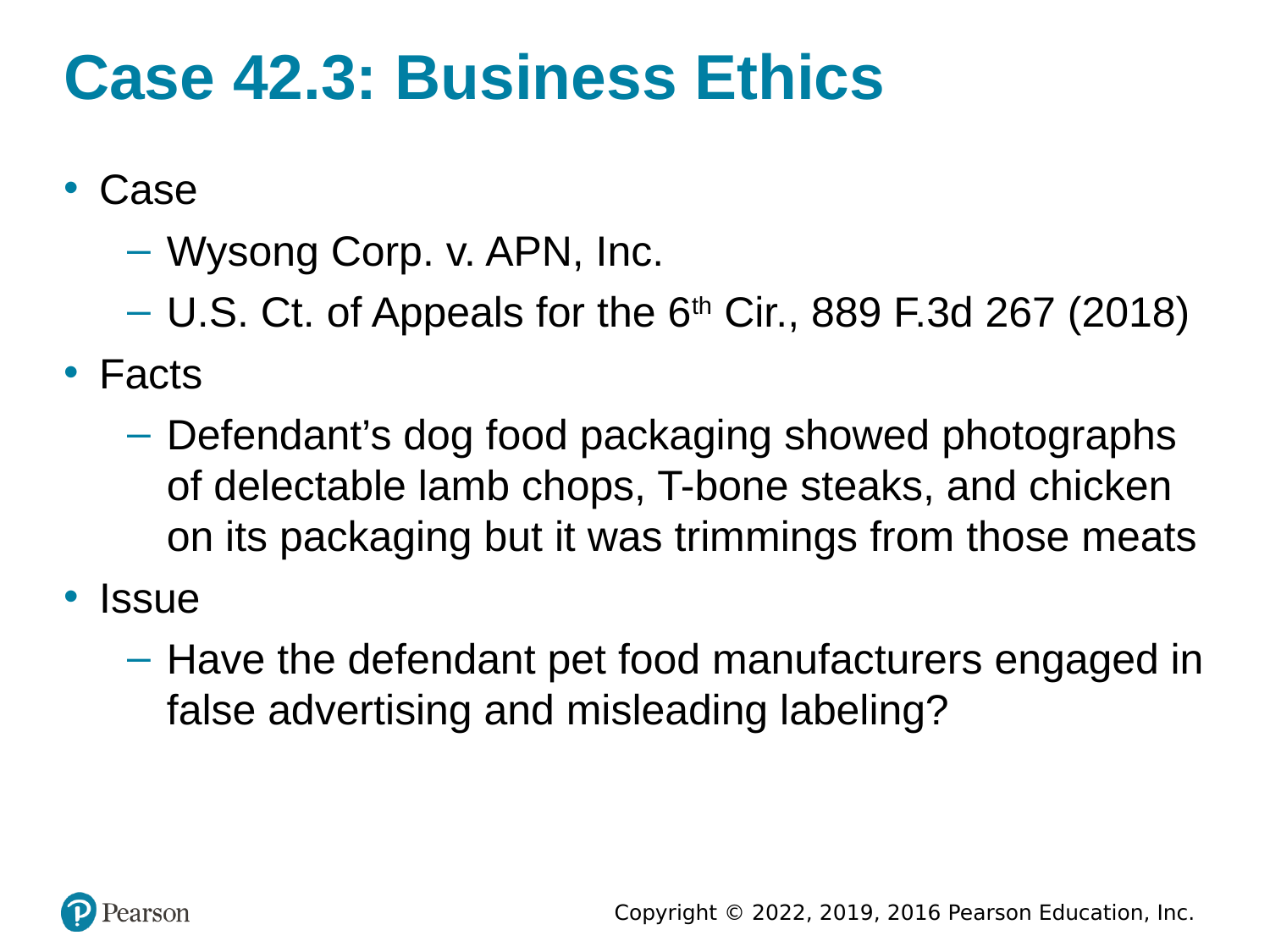

# Case 42.3: Business Ethics
Case
Wysong Corp. v. APN, Inc.
U.S. Ct. of Appeals for the 6th Cir., 889 F.3d 267 (2018)
Facts
Defendant’s dog food packaging showed photographs of delectable lamb chops, T-bone steaks, and chicken on its packaging but it was trimmings from those meats
Issue
Have the defendant pet food manufacturers engaged in false advertising and misleading labeling?